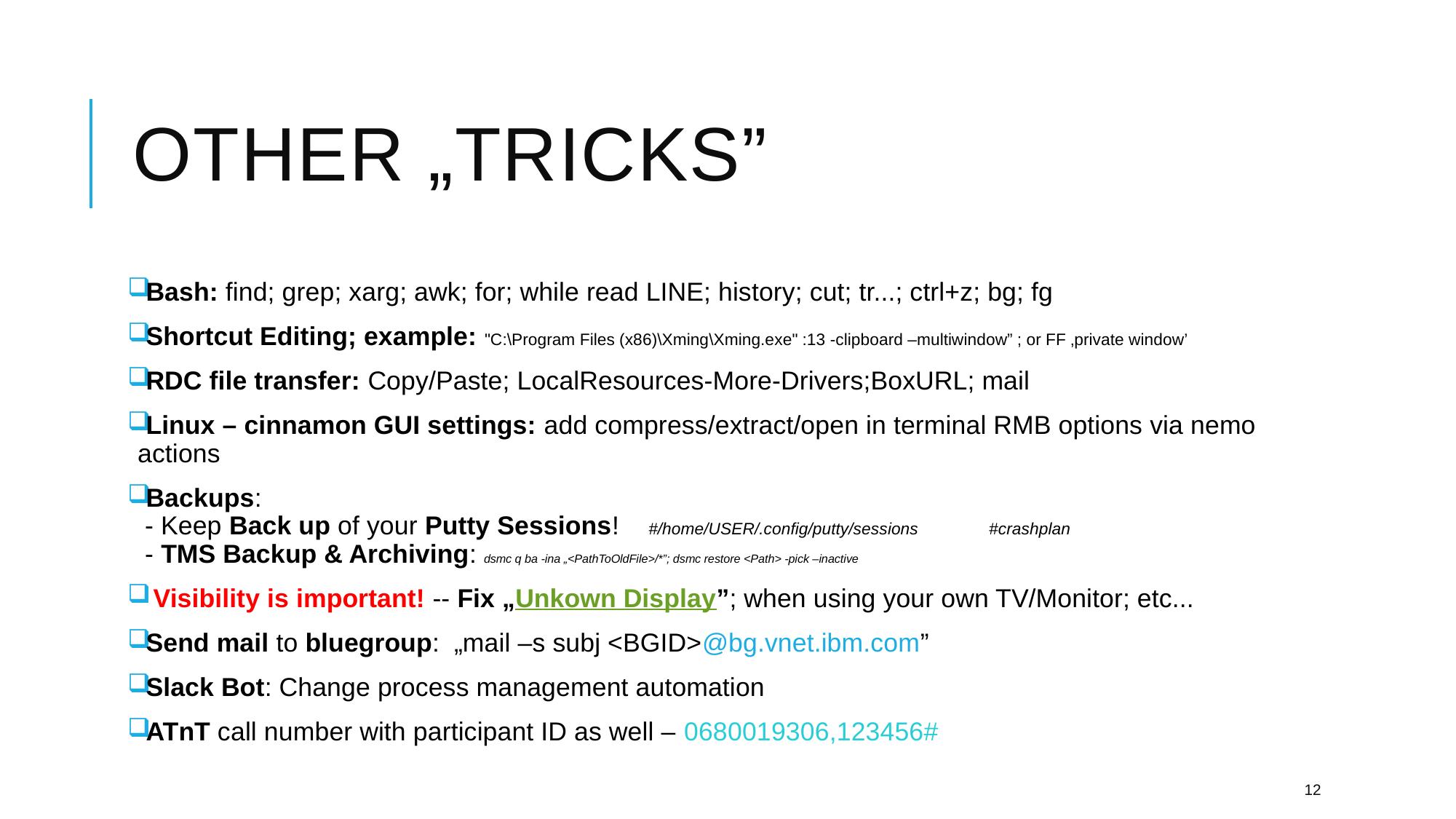

# Other „Tricks”
Bash: find; grep; xarg; awk; for; while read LINE; history; cut; tr...; ctrl+z; bg; fg
Shortcut Editing; example: "C:\Program Files (x86)\Xming\Xming.exe" :13 -clipboard –multiwindow” ; or FF ‚private window’
RDC file transfer: Copy/Paste; LocalResources-More-Drivers;BoxURL; mail
Linux – cinnamon GUI settings: add compress/extract/open in terminal RMB options via nemo actions
Backups:
 - Keep Back up of your Putty Sessions! 	#/home/USER/.config/putty/sessions 	#crashplan
 - TMS Backup & Archiving: dsmc q ba -ina „<PathToOldFile>/*”; dsmc restore <Path> -pick –inactive
 Visibility is important! -- Fix „Unkown Display”; when using your own TV/Monitor; etc...
Send mail to bluegroup:  „mail –s subj <BGID>@bg.vnet.ibm.com”
Slack Bot: Change process management automation
ATnT call number with participant ID as well – 0680019306,123456#
12